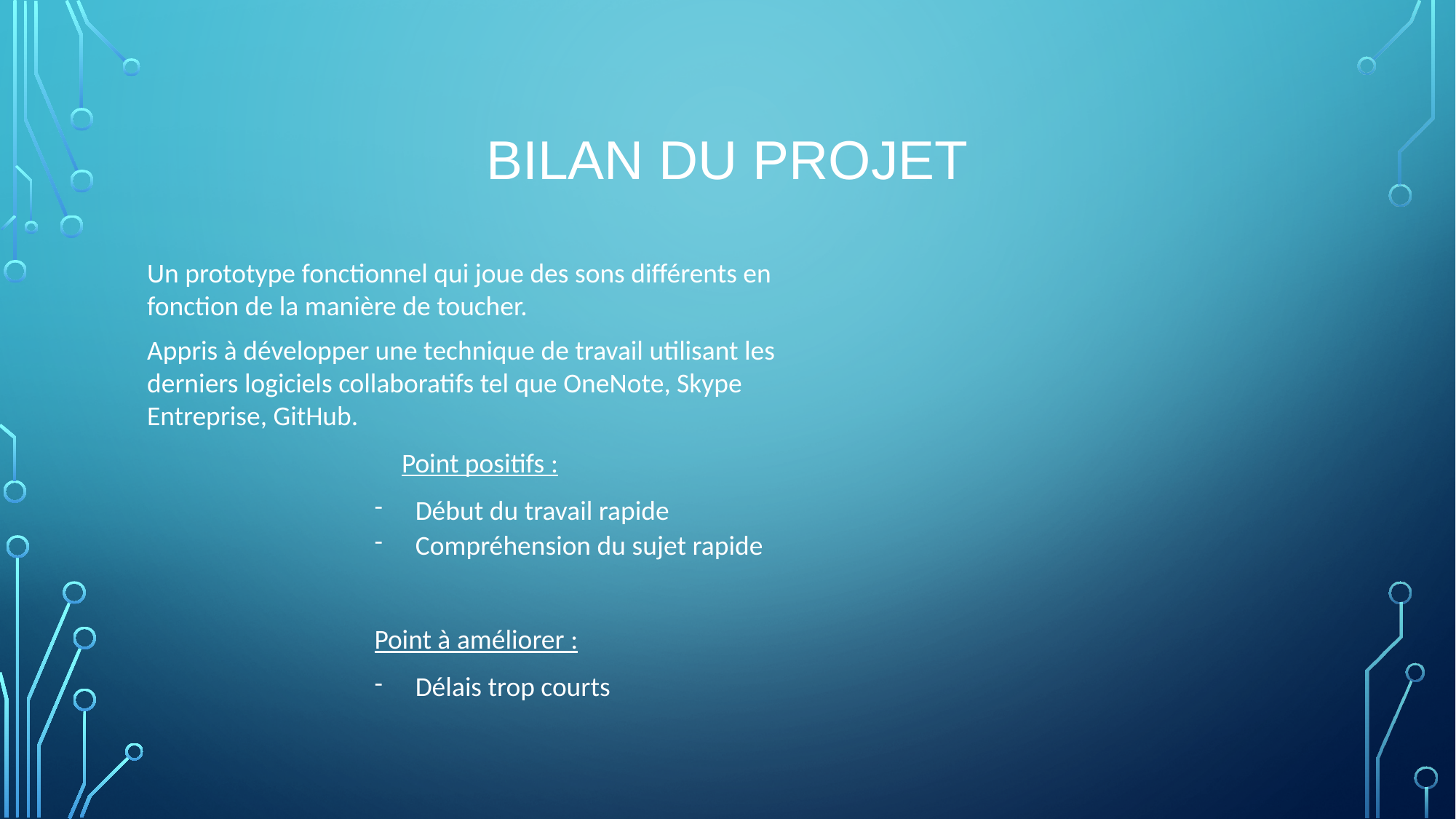

# Bilan du projet
Un prototype fonctionnel qui joue des sons différents en fonction de la manière de toucher.
Appris à développer une technique de travail utilisant les derniers logiciels collaboratifs tel que OneNote, Skype Entreprise, GitHub.
Point positifs :
Début du travail rapide
Compréhension du sujet rapide

Point à améliorer :
Délais trop courts